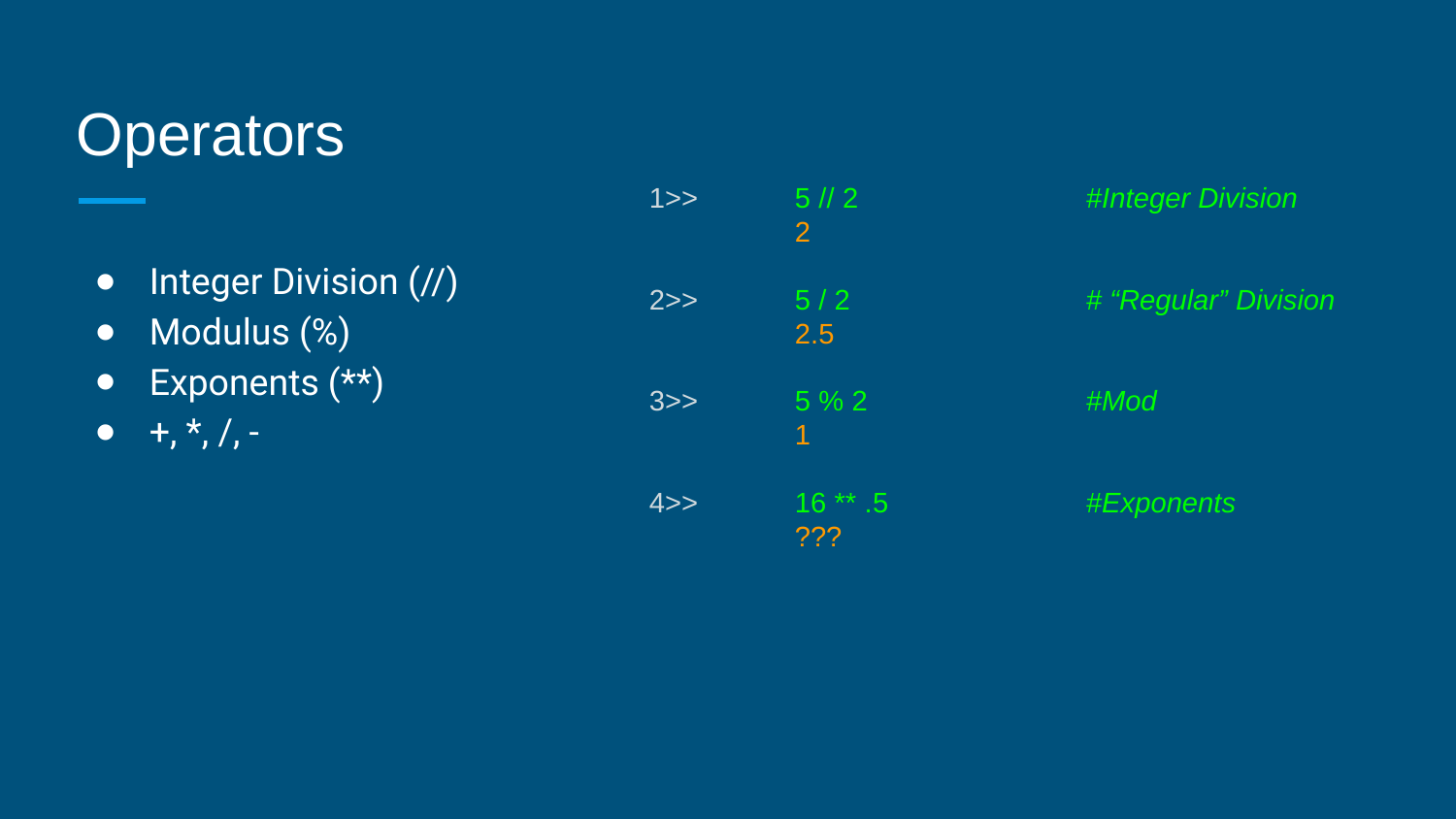

# Operators
1>> 	5 // 2 		#Integer Division
	2

2>>	5 / 2		# “Regular” Division
	2.5

3>>	5 % 2		#Mod
	1

4>> 	16 ** .5		#Exponents
	???

Integer Division (//)
Modulus (%)
Exponents (**)
+, *, /, -